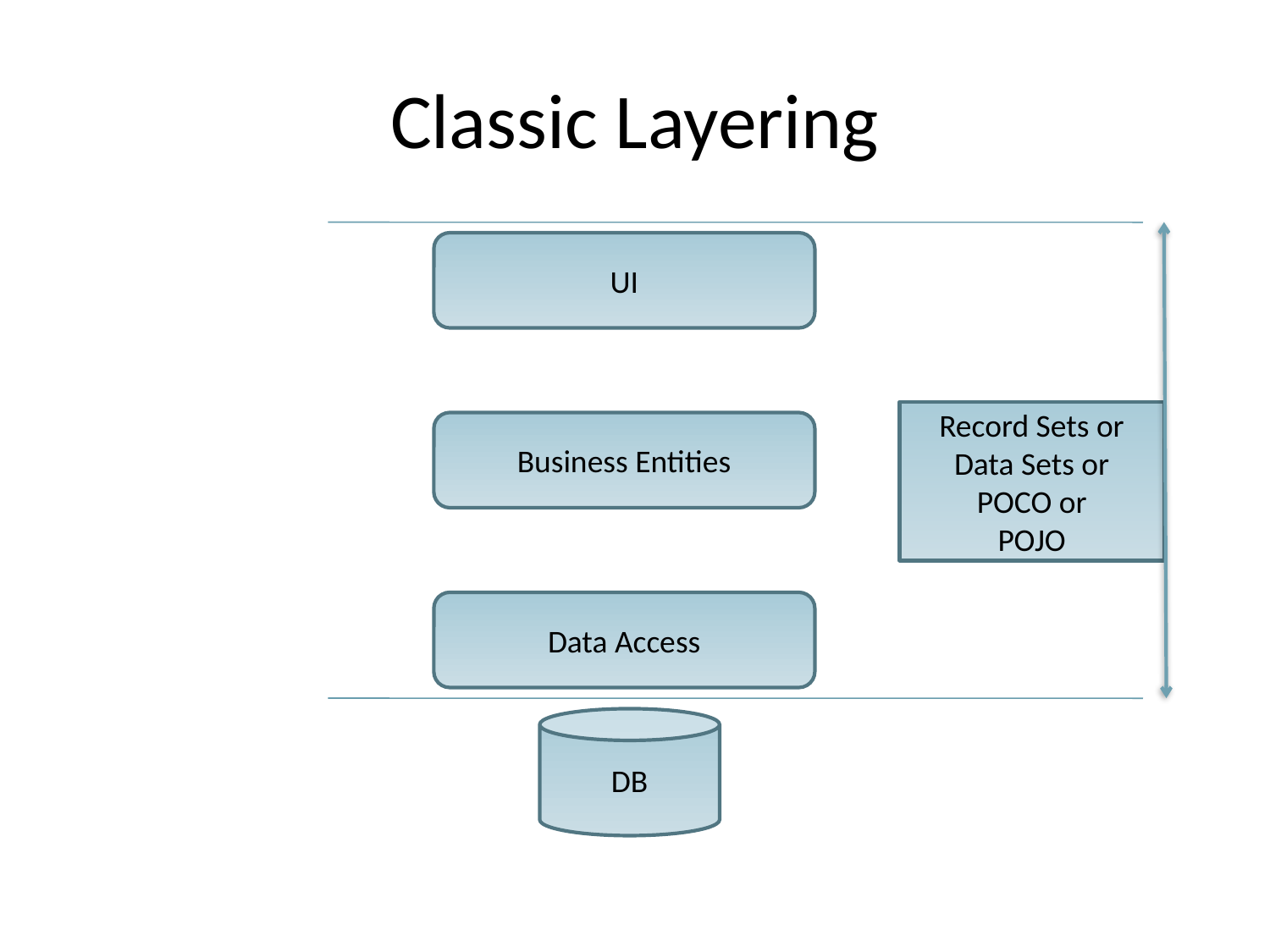

# Classic Layering
UI
Record Sets or
Data Sets or
POCO or
POJO
Business Entities
Data Access
DB